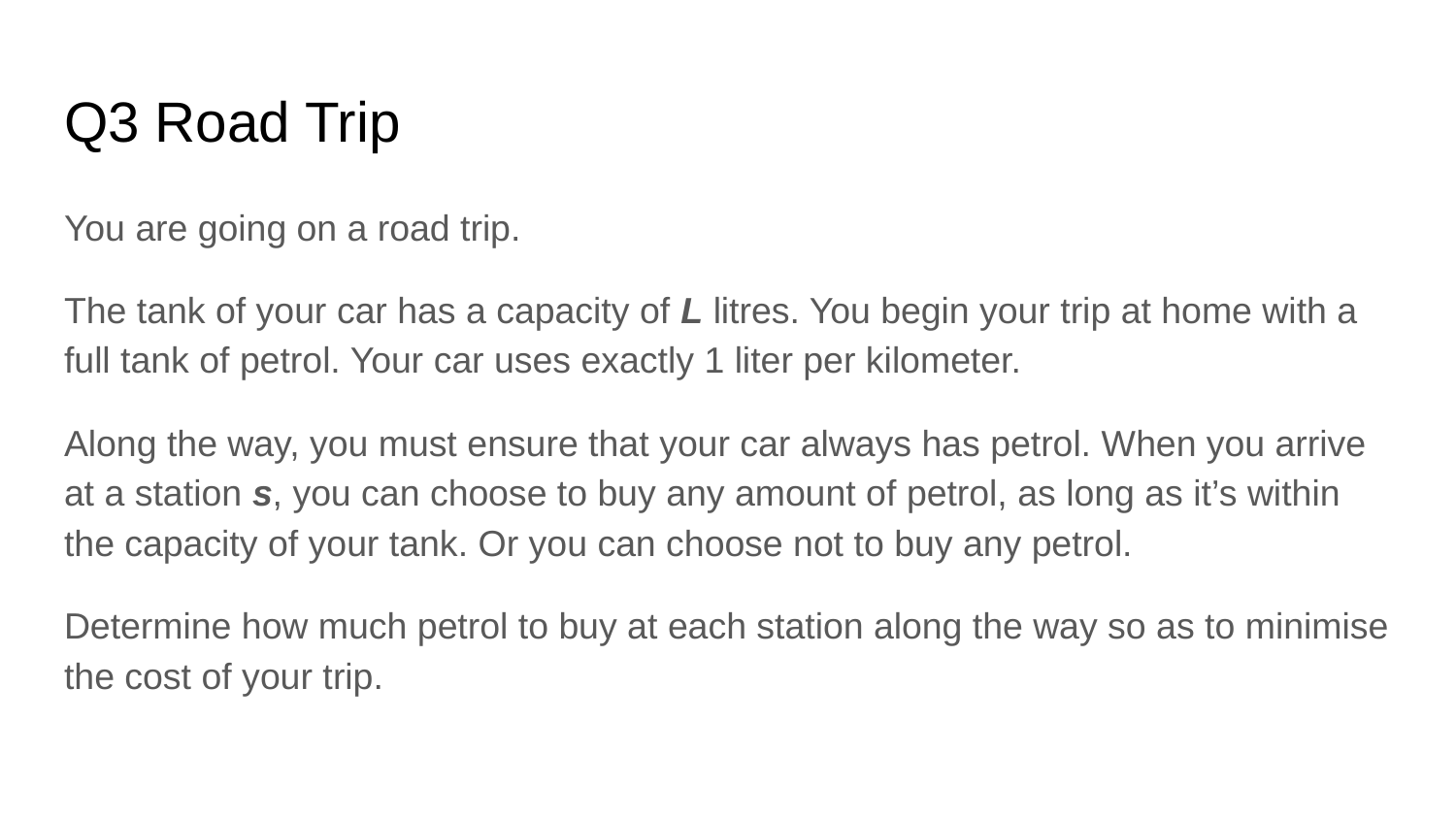

# Q3 Road Trip
You are going on a road trip.
The tank of your car has a capacity of L litres. You begin your trip at home with a full tank of petrol. Your car uses exactly 1 liter per kilometer.
Along the way, you must ensure that your car always has petrol. When you arrive at a station s, you can choose to buy any amount of petrol, as long as it’s within the capacity of your tank. Or you can choose not to buy any petrol.
Determine how much petrol to buy at each station along the way so as to minimise the cost of your trip.